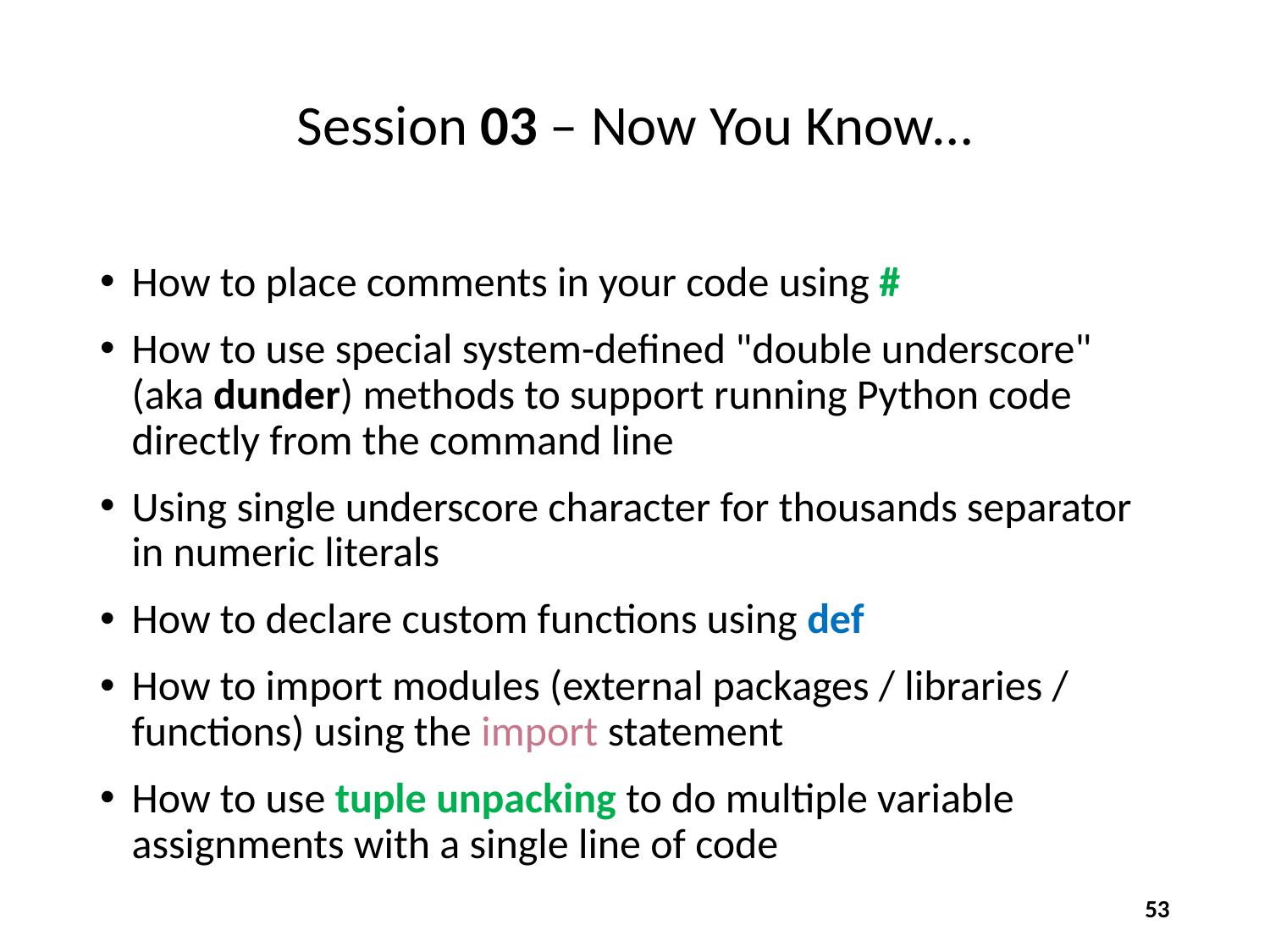

# Session 03 – Now You Know…
How to place comments in your code using #
How to use special system-defined "double underscore" (aka dunder) methods to support running Python code directly from the command line
Using single underscore character for thousands separator in numeric literals
How to declare custom functions using def
How to import modules (external packages / libraries / functions) using the import statement
How to use tuple unpacking to do multiple variable assignments with a single line of code

53